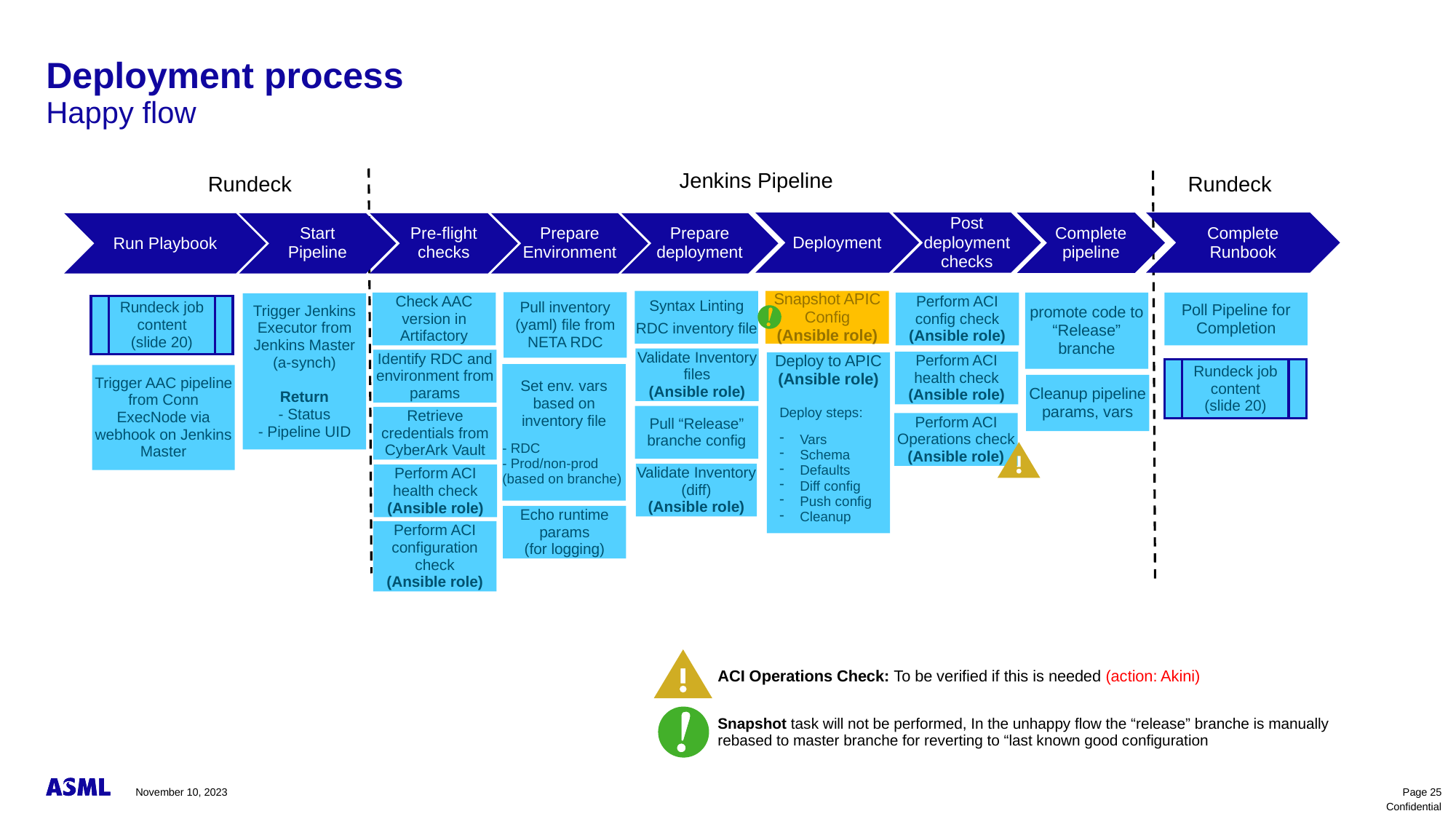

# Deployment process
Happy flow
Jenkins Pipeline
Rundeck
Rundeck
Deployment
Post deployment checks
Complete Runbook
Complete pipeline
Prepare deployment
Run Playbook
Start Pipeline
Pre-flight checks
Prepare Environment
Syntax Linting
RDC inventory file
Snapshot APIC Config
(Ansible role)
Pull inventory (yaml) file from NETA RDC
promote code to “Release” branche
Poll Pipeline for Completion
Check AAC version in Artifactory
Perform ACI config check
(Ansible role)
Trigger Jenkins Executor from Jenkins Master
(a-synch)
Return
- Status
- Pipeline UID
Rundeck job content (slide 20)

Validate Inventory files
(Ansible role)
Identify RDC and environment from params
Perform ACI health check
(Ansible role)
Deploy to APIC
(Ansible role)
Rundeck job content (slide 20)
Set env. vars based on inventory file
- RDC
- Prod/non-prod
(based on branche)
Trigger AAC pipeline from Conn ExecNode via webhook on Jenkins Master
Cleanup pipeline params, vars
Deploy steps:
Vars
Schema
Defaults
Diff config
Push config
Cleanup
Pull “Release” branche config
Retrieve credentials from CyberArk Vault
Perform ACI Operations check
(Ansible role)

Validate Inventory (diff)
(Ansible role)
Perform ACI health check
(Ansible role)
Echo runtime params
(for logging)
Perform ACI configuration check
(Ansible role)

ACI Operations Check: To be verified if this is needed (action: Akini)

Snapshot task will not be performed, In the unhappy flow the “release” branche is manually rebased to master branche for reverting to “last known good configuration
November 10, 2023
Page 25